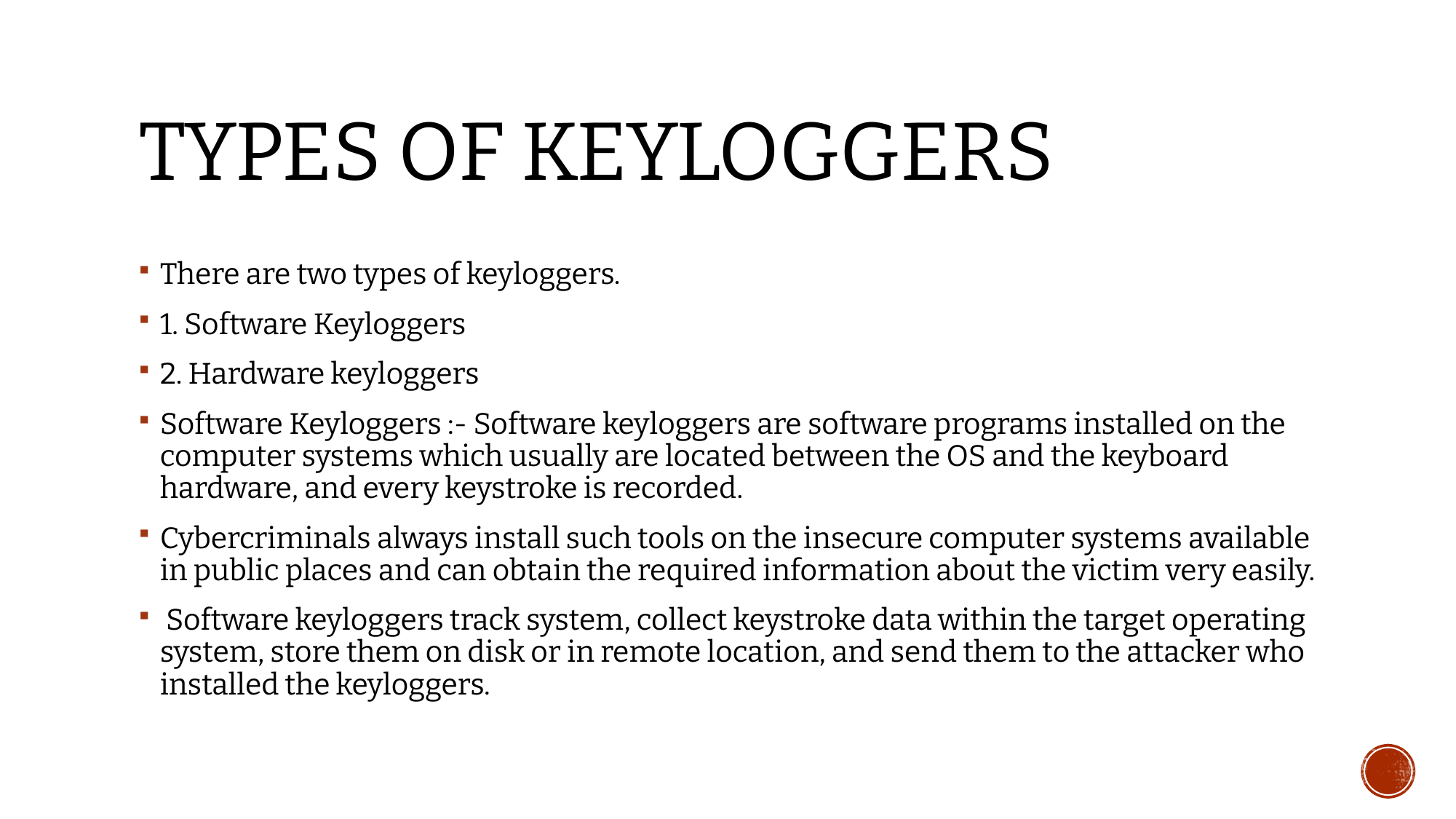

# Types of Keyloggers
There are two types of keyloggers.
1. Software Keyloggers
2. Hardware keyloggers
Software Keyloggers :- Software keyloggers are software programs installed on the computer systems which usually are located between the OS and the keyboard hardware, and every keystroke is recorded.
Cybercriminals always install such tools on the insecure computer systems available in public places and can obtain the required information about the victim very easily.
 Software keyloggers track system, collect keystroke data within the target operating system, store them on disk or in remote location, and send them to the attacker who installed the keyloggers.